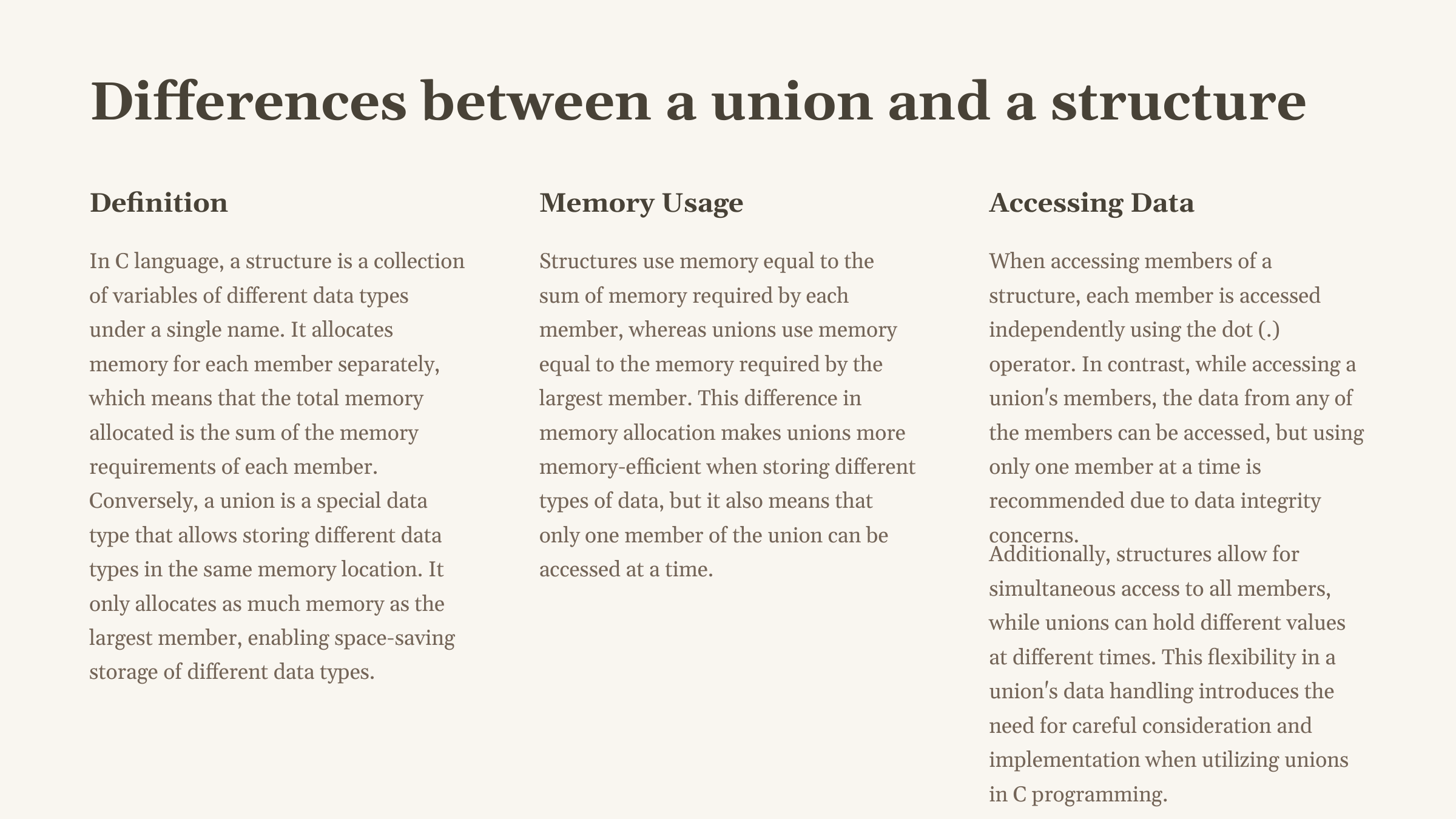

Differences between a union and a structure
Definition
Memory Usage
Accessing Data
In C language, a structure is a collection of variables of different data types under a single name. It allocates memory for each member separately, which means that the total memory allocated is the sum of the memory requirements of each member. Conversely, a union is a special data type that allows storing different data types in the same memory location. It only allocates as much memory as the largest member, enabling space-saving storage of different data types.
Structures use memory equal to the sum of memory required by each member, whereas unions use memory equal to the memory required by the largest member. This difference in memory allocation makes unions more memory-efficient when storing different types of data, but it also means that only one member of the union can be accessed at a time.
When accessing members of a structure, each member is accessed independently using the dot (.) operator. In contrast, while accessing a union's members, the data from any of the members can be accessed, but using only one member at a time is recommended due to data integrity concerns.
Additionally, structures allow for simultaneous access to all members, while unions can hold different values at different times. This flexibility in a union's data handling introduces the need for careful consideration and implementation when utilizing unions in C programming.